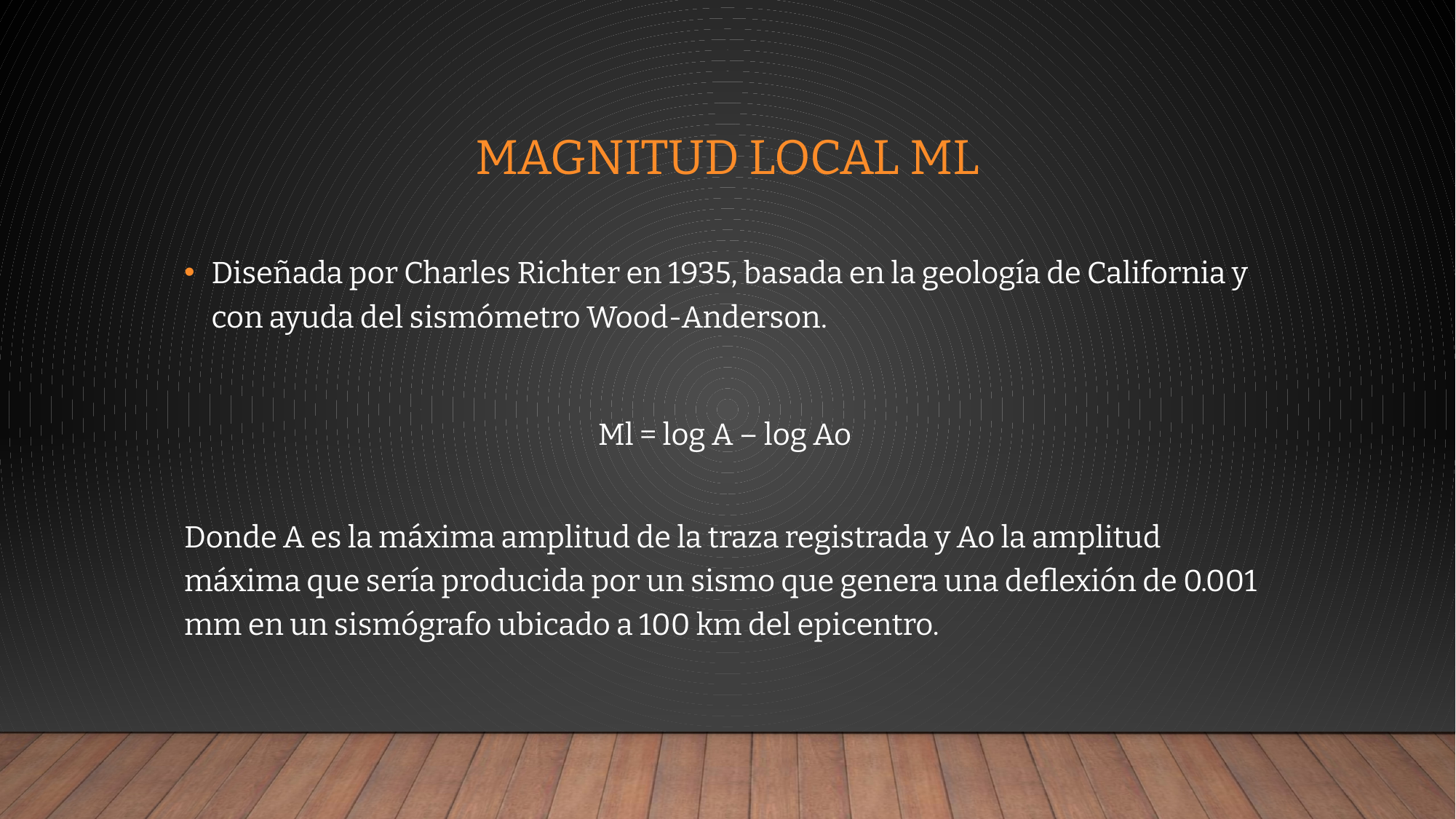

# Magnitud LOCAL ML
Diseñada por Charles Richter en 1935, basada en la geología de California y con ayuda del sismómetro Wood-Anderson.

Ml = log A – log Ao
Donde A es la máxima amplitud de la traza registrada y Ao la amplitud máxima que sería producida por un sismo que genera una deflexión de 0.001 mm en un sismógrafo ubicado a 100 km del epicentro.